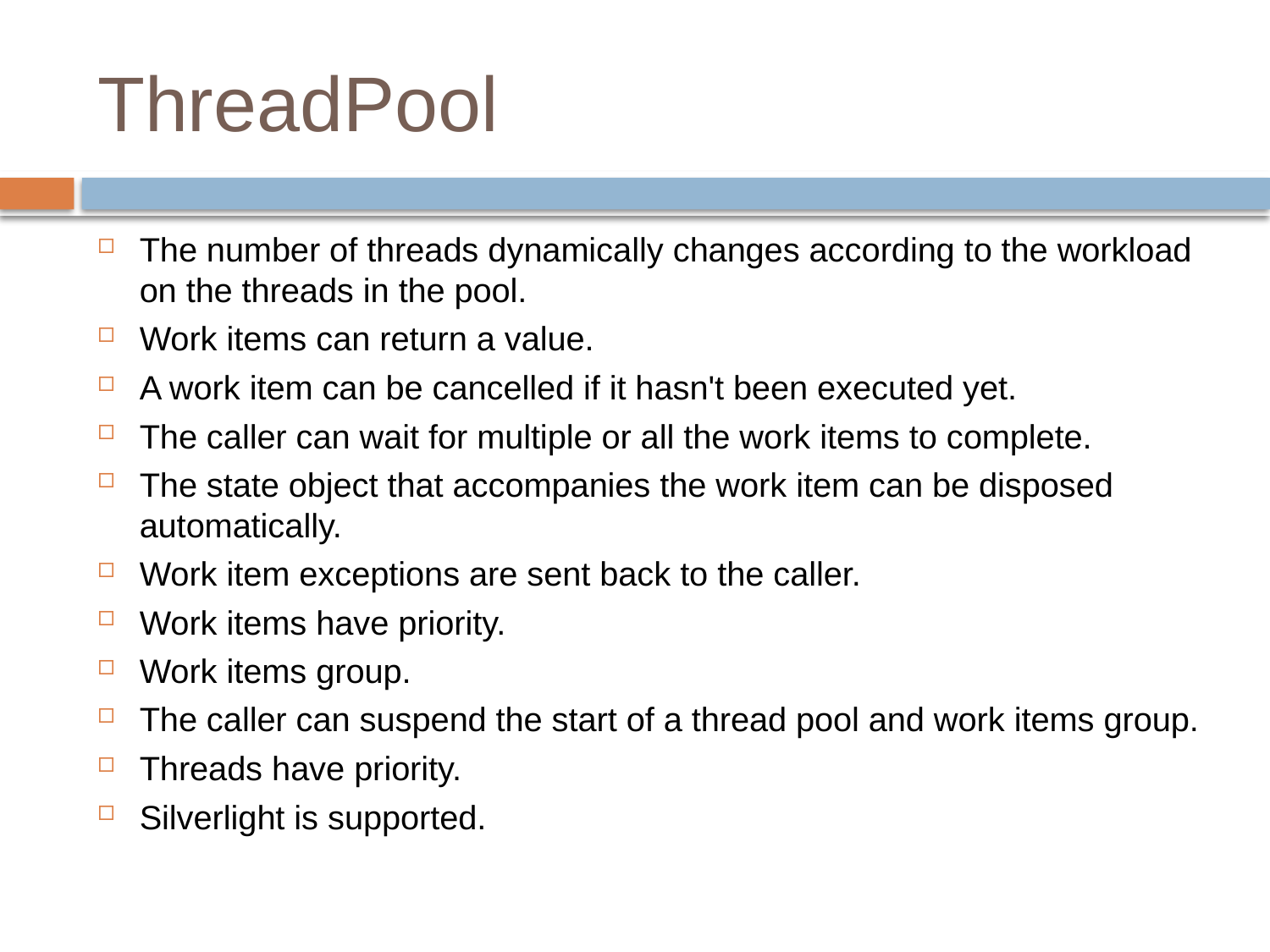

# ThreadPool
The number of threads dynamically changes according to the workload on the threads in the pool.
Work items can return a value.
A work item can be cancelled if it hasn't been executed yet.
The caller can wait for multiple or all the work items to complete.
The state object that accompanies the work item can be disposed automatically.
Work item exceptions are sent back to the caller.
Work items have priority.
Work items group.
The caller can suspend the start of a thread pool and work items group.
Threads have priority.
Silverlight is supported.